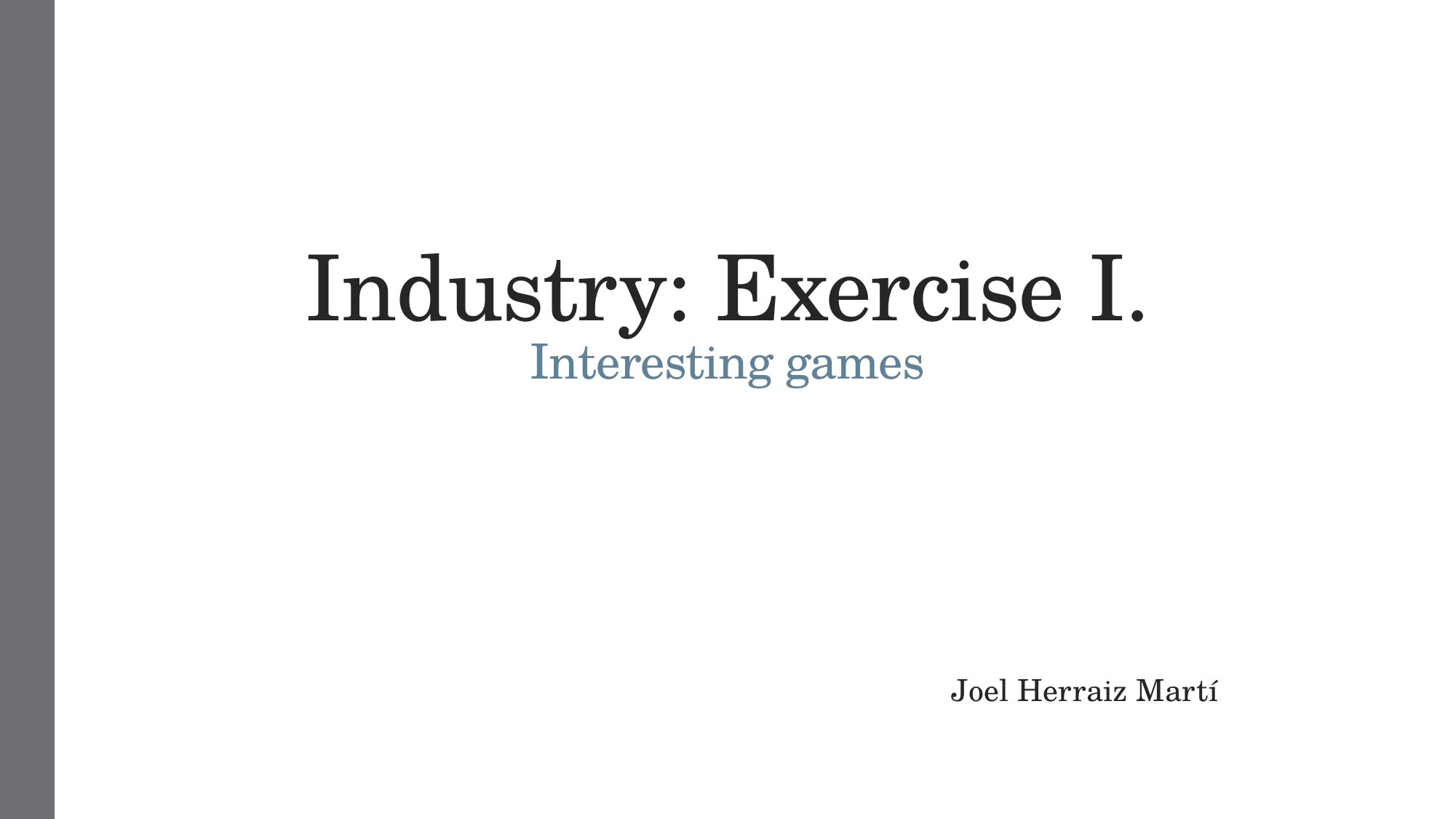

# Industry: Exercise I. Interesting games
Joel Herraiz Martí